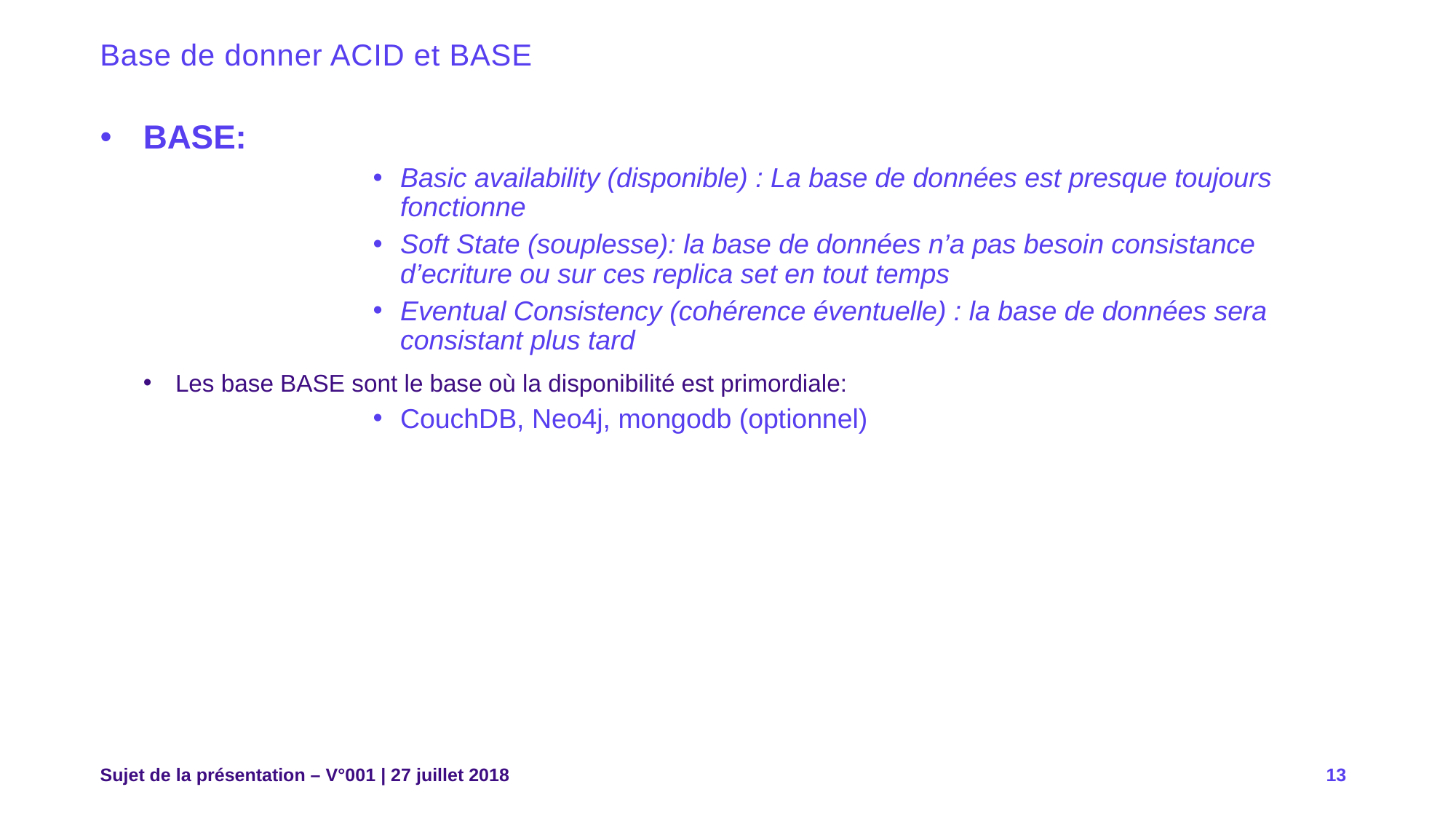

# Base de donner ACID et BASE
BASE:
Basic availability (disponible) : La base de données est presque toujours fonctionne
Soft State (souplesse): la base de données n’a pas besoin consistance d’ecriture ou sur ces replica set en tout temps
Eventual Consistency (cohérence éventuelle) : la base de données sera consistant plus tard
Les base BASE sont le base où la disponibilité est primordiale:
CouchDB, Neo4j, mongodb (optionnel)
Sujet de la présentation – V°001 | 27 juillet 2018
13